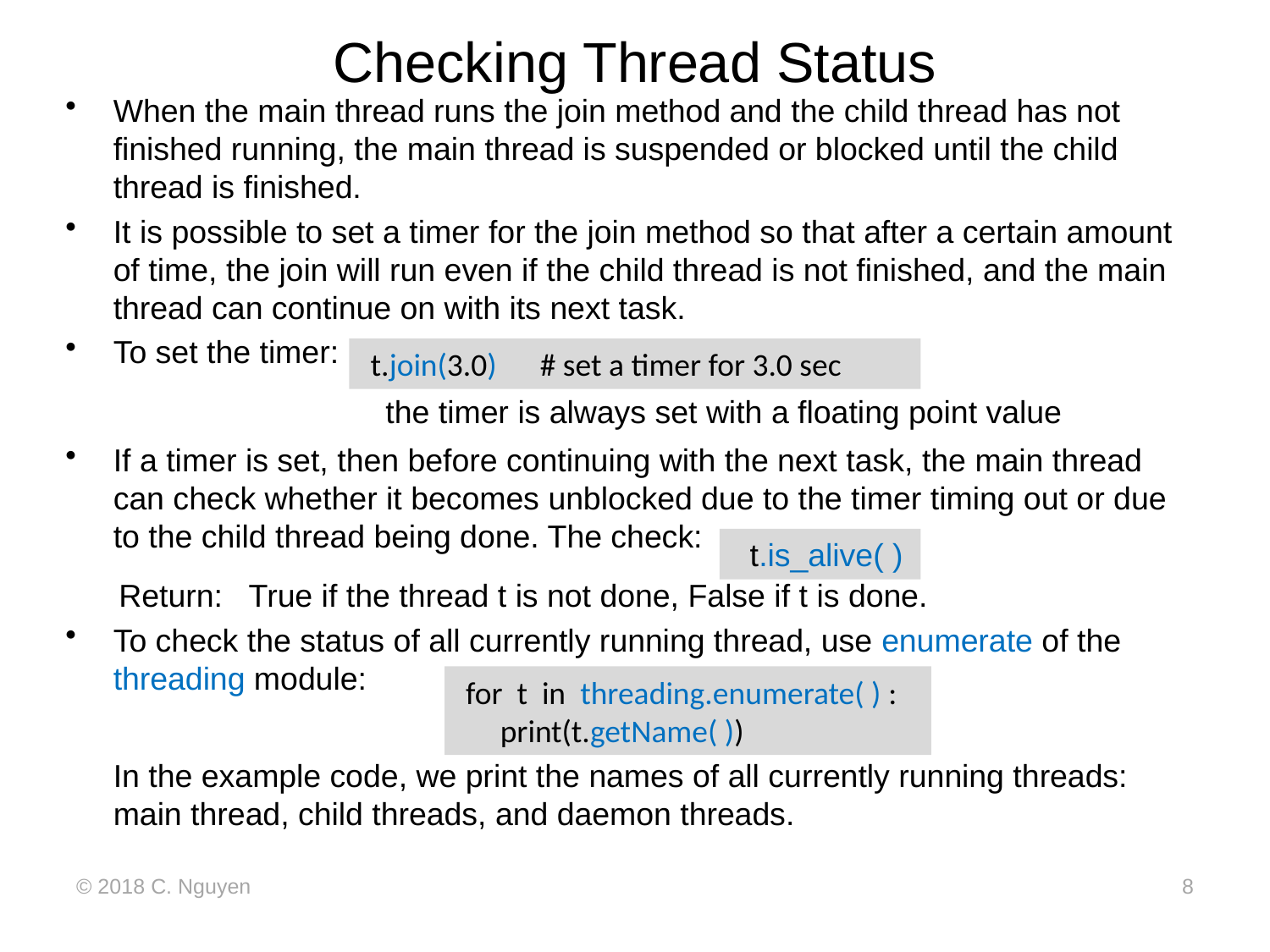

# Checking Thread Status
When the main thread runs the join method and the child thread has not finished running, the main thread is suspended or blocked until the child thread is finished.
It is possible to set a timer for the join method so that after a certain amount of time, the join will run even if the child thread is not finished, and the main thread can continue on with its next task.
To set the timer:
                                    the timer is always set with a floating point value
If a timer is set, then before continuing with the next task, the main thread can check whether it becomes unblocked due to the timer timing out or due to the child thread being done. The check:
      Return:   True if the thread t is not done, False if t is done.
To check the status of all currently running thread, use enumerate of the threading module:

	In the example code, we print the names of all currently running threads: main thread, child threads, and daemon threads.

 t.join(3.0)      # set a timer for 3.0 sec
  t.is_alive( )
 for  t  in  threading.enumerate( ) :
      print(t.getName( ))
© 2018 C. Nguyen
8